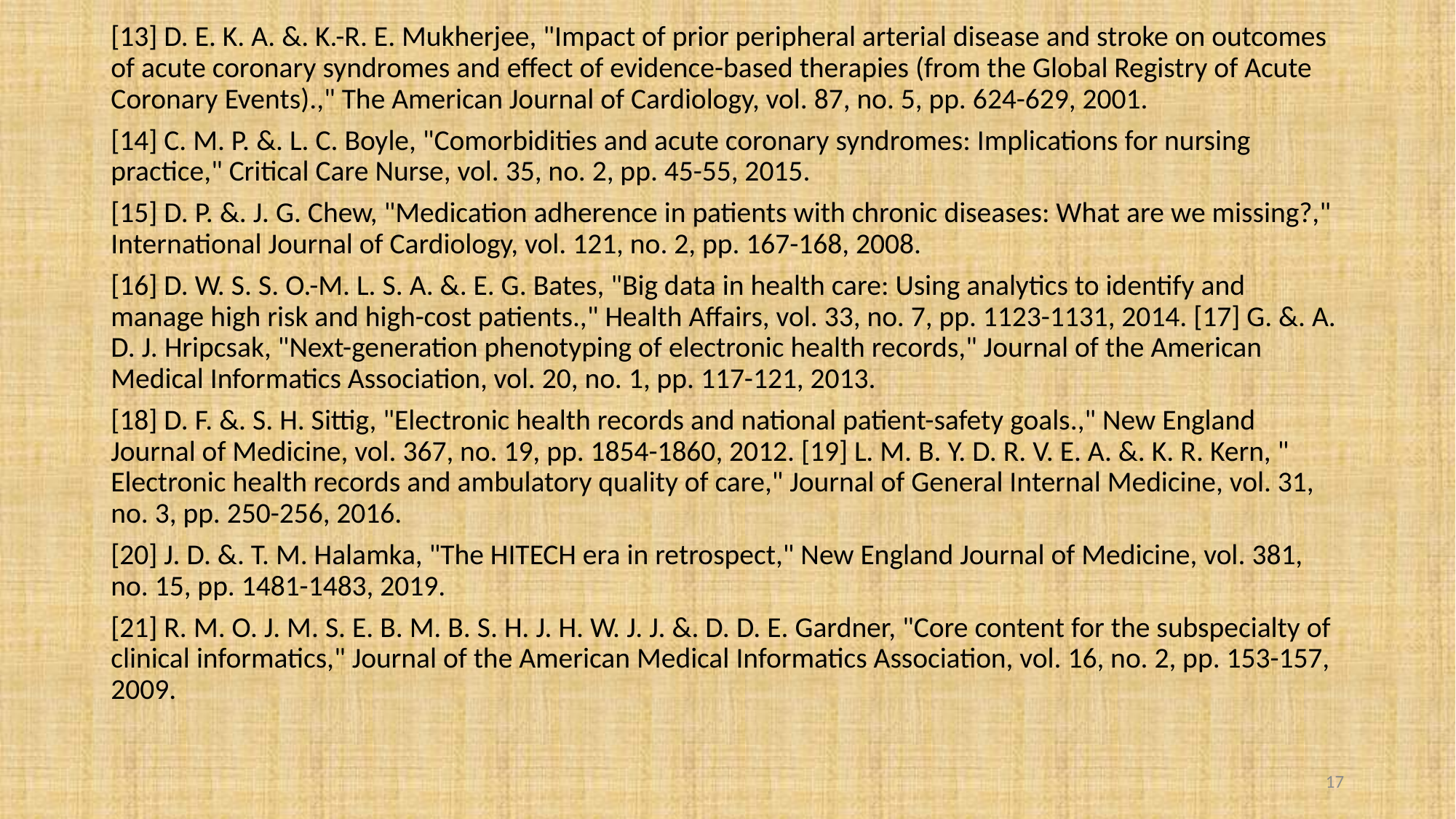

[13] D. E. K. A. &. K.-R. E. Mukherjee, "Impact of prior peripheral arterial disease and stroke on outcomes of acute coronary syndromes and effect of evidence-based therapies (from the Global Registry of Acute Coronary Events).," The American Journal of Cardiology, vol. 87, no. 5, pp. 624-629, 2001.
[14] C. M. P. &. L. C. Boyle, "Comorbidities and acute coronary syndromes: Implications for nursing practice," Critical Care Nurse, vol. 35, no. 2, pp. 45-55, 2015.
[15] D. P. &. J. G. Chew, "Medication adherence in patients with chronic diseases: What are we missing?," International Journal of Cardiology, vol. 121, no. 2, pp. 167-168, 2008.
[16] D. W. S. S. O.-M. L. S. A. &. E. G. Bates, "Big data in health care: Using analytics to identify and manage high risk and high-cost patients.," Health Affairs, vol. 33, no. 7, pp. 1123-1131, 2014. [17] G. &. A. D. J. Hripcsak, "Next-generation phenotyping of electronic health records," Journal of the American Medical Informatics Association, vol. 20, no. 1, pp. 117-121, 2013.
[18] D. F. &. S. H. Sittig, "Electronic health records and national patient-safety goals.," New England Journal of Medicine, vol. 367, no. 19, pp. 1854-1860, 2012. [19] L. M. B. Y. D. R. V. E. A. &. K. R. Kern, " Electronic health records and ambulatory quality of care," Journal of General Internal Medicine, vol. 31, no. 3, pp. 250-256, 2016.
[20] J. D. &. T. M. Halamka, "The HITECH era in retrospect," New England Journal of Medicine, vol. 381, no. 15, pp. 1481-1483, 2019.
[21] R. M. O. J. M. S. E. B. M. B. S. H. J. H. W. J. J. &. D. D. E. Gardner, "Core content for the subspecialty of clinical informatics," Journal of the American Medical Informatics Association, vol. 16, no. 2, pp. 153-157, 2009.
17